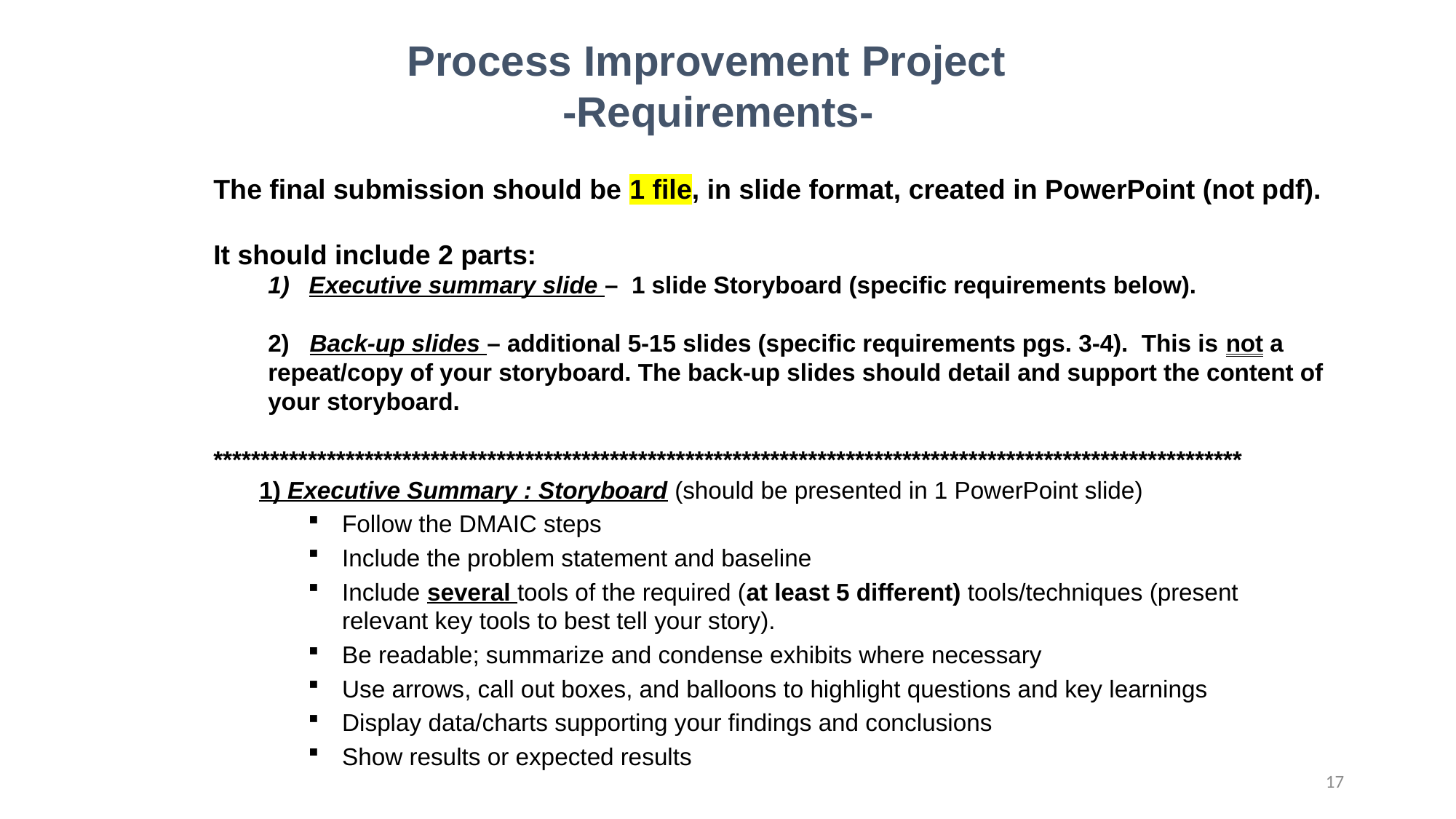

Process Improvement Project
 -Requirements-
The final submission should be 1 file, in slide format, created in PowerPoint (not pdf).

It should include 2 parts:
Executive summary slide –  1 slide Storyboard (specific requirements below).

2)   Back-up slides – additional 5-15 slides (specific requirements pgs. 3-4).  This is not a repeat/copy of your storyboard. The back-up slides should detail and support the content of your storyboard.

*************************************************************************************************************
1) Executive Summary : Storyboard (should be presented in 1 PowerPoint slide)
Follow the DMAIC steps
Include the problem statement and baseline
Include several tools of the required (at least 5 different) tools/techniques (present relevant key tools to best tell your story).
Be readable; summarize and condense exhibits where necessary
Use arrows, call out boxes, and balloons to highlight questions and key learnings
Display data/charts supporting your findings and conclusions
Show results or expected results

17